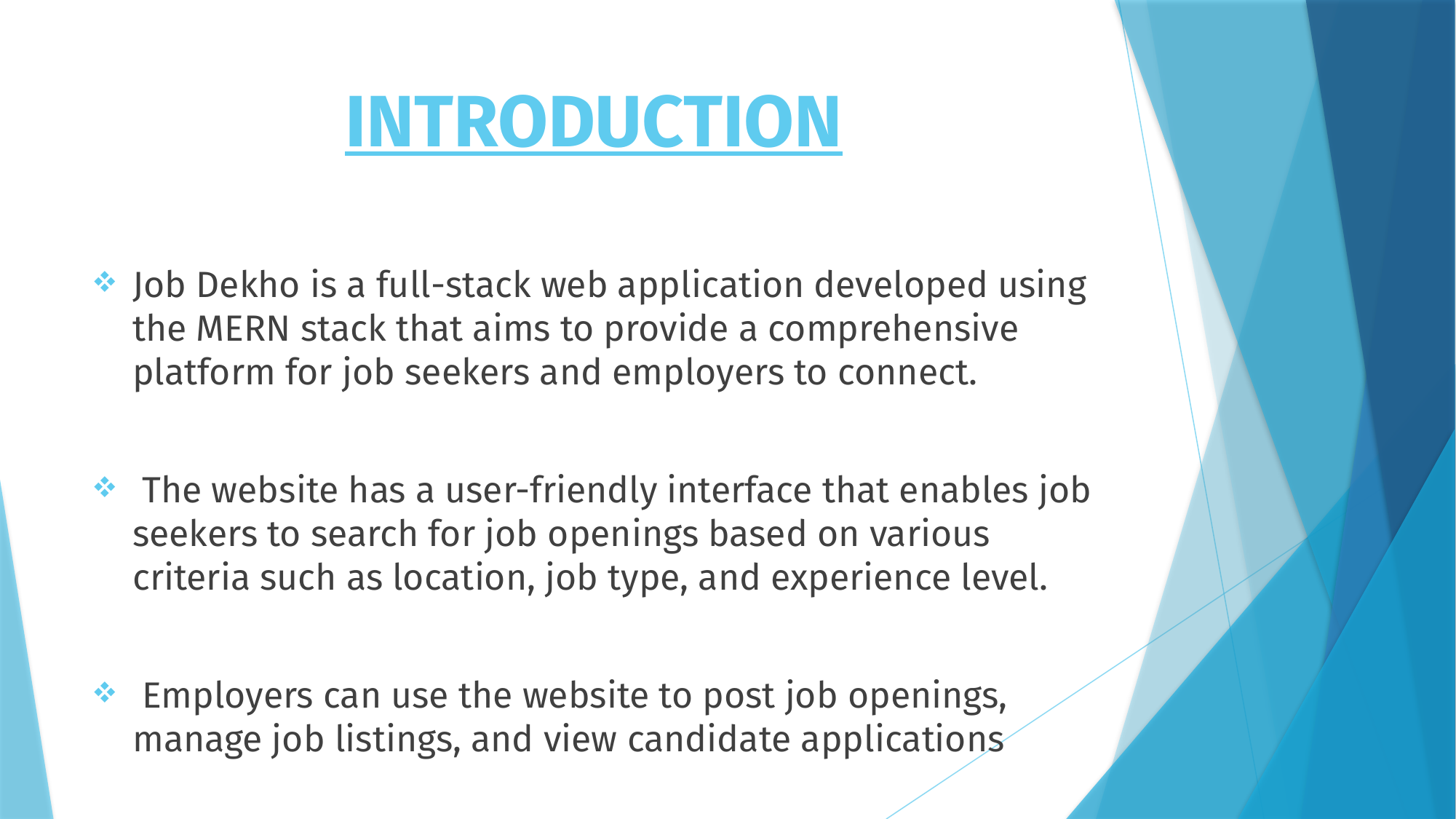

# INTRODUCTION
Job Dekho is a full-stack web application developed using the MERN stack that aims to provide a comprehensive platform for job seekers and employers to connect.

 The website has a user-friendly interface that enables job seekers to search for job openings based on various criteria such as location, job type, and experience level.

 Employers can use the website to post job openings, manage job listings, and view candidate applications